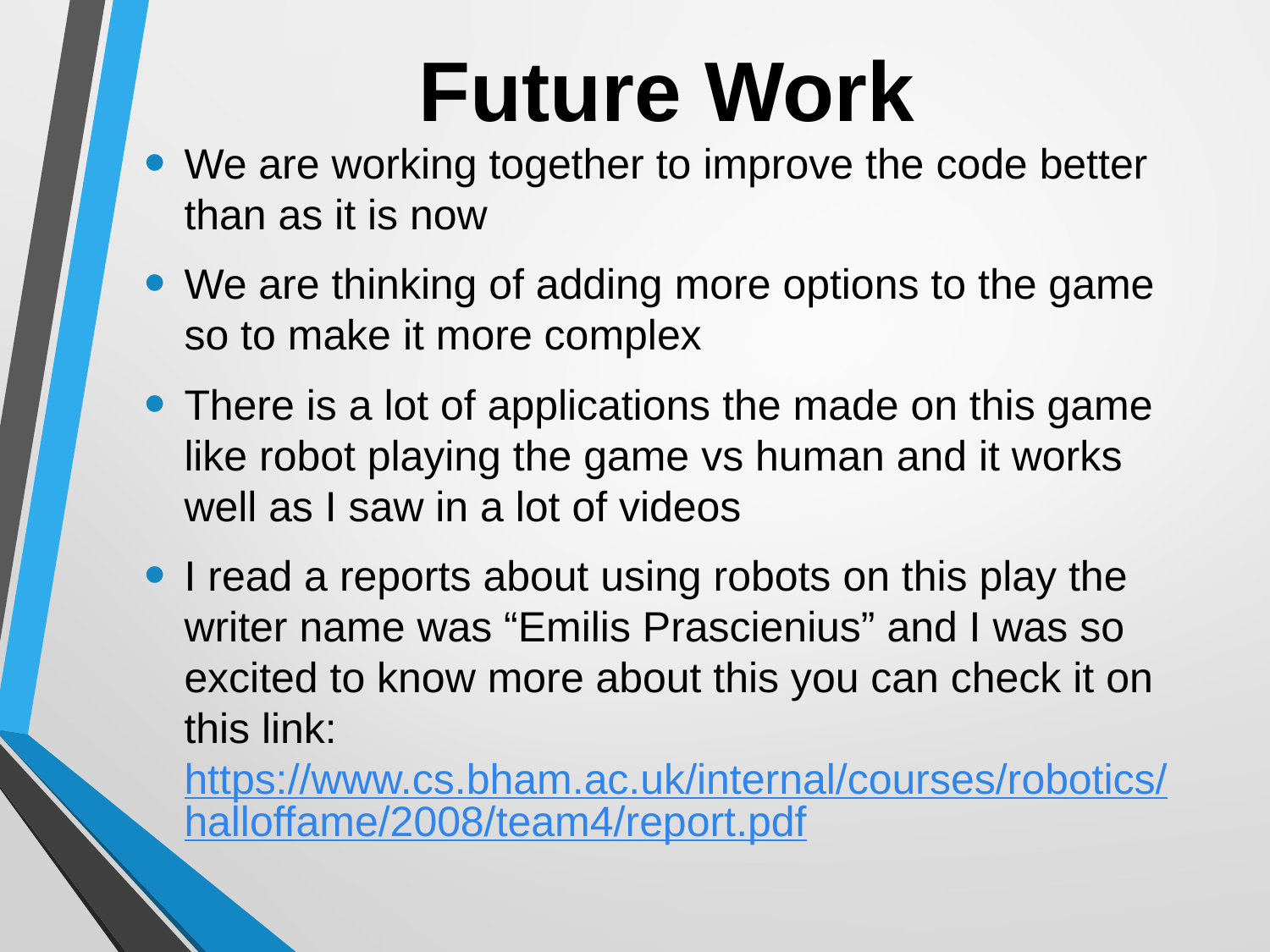

# Future Work
We are working together to improve the code better than as it is now
We are thinking of adding more options to the game so to make it more complex
There is a lot of applications the made on this game like robot playing the game vs human and it works well as I saw in a lot of videos
I read a reports about using robots on this play the writer name was “Emilis Prascienius” and I was so excited to know more about this you can check it on this link: https://www.cs.bham.ac.uk/internal/courses/robotics/halloffame/2008/team4/report.pdf